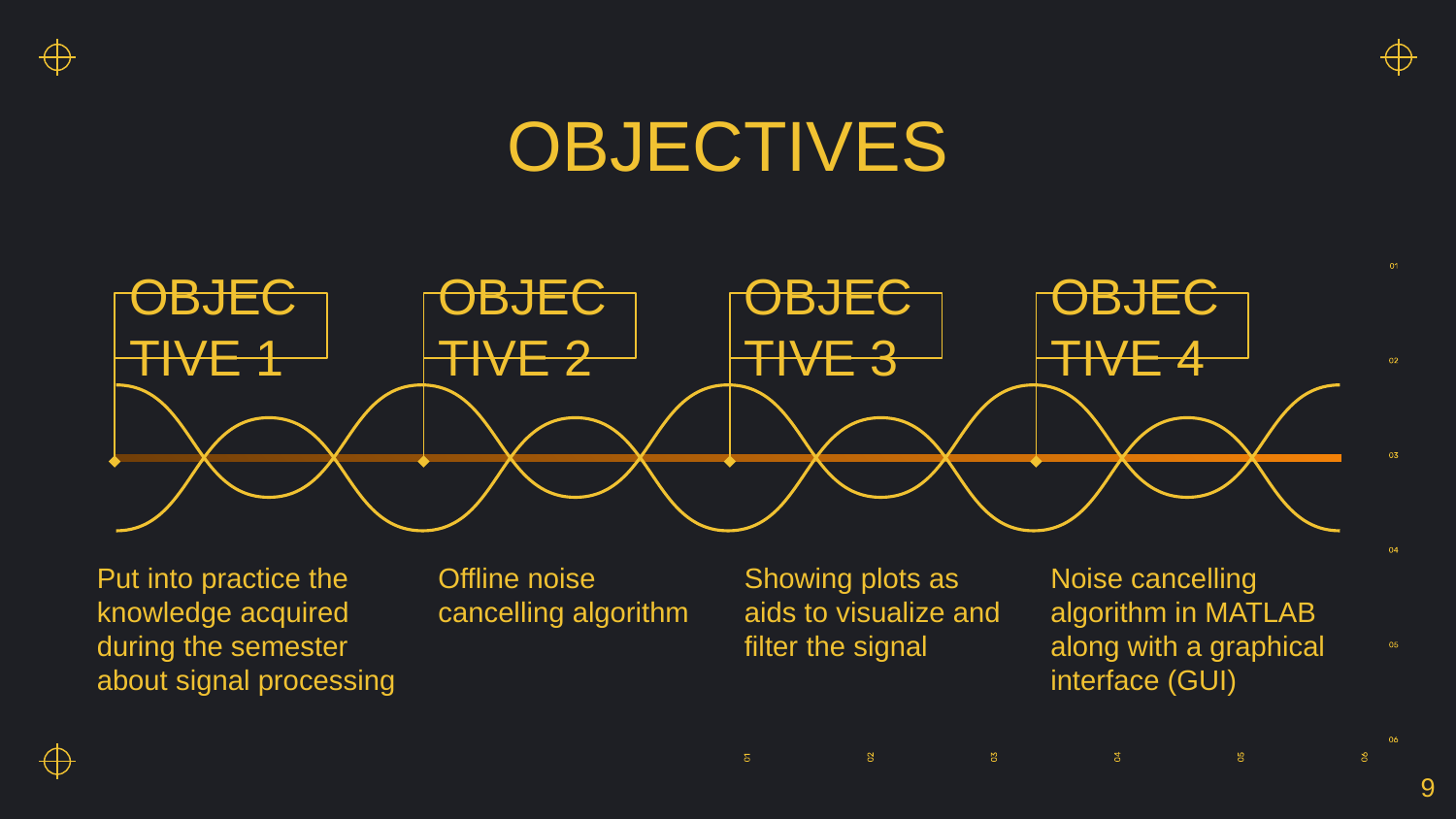

# OBJECTIVES
OBJECTIVE 1
OBJECTIVE 2
OBJECTIVE 3
OBJECTIVE 4

Put into practice the knowledge acquired during the semester about signal processing

Offline noise cancelling algorithm

Showing plots as aids to visualize and  filter the signal

Noise cancelling algorithm in MATLAB along with a graphical interface (GUI)
9